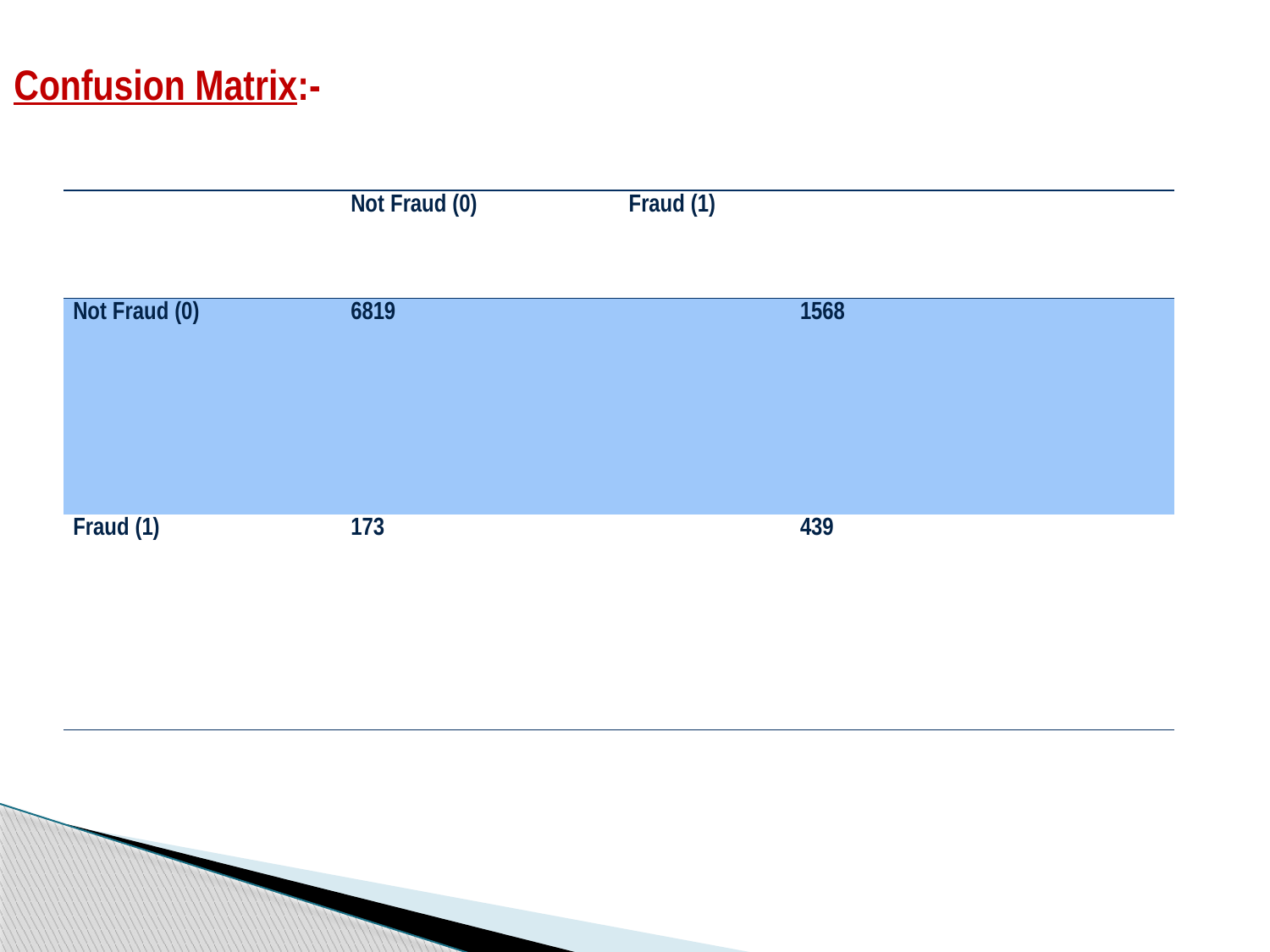

Confusion Matrix:-

|  | Not Fraud (0) | Fraud (1) |  |
| --- | --- | --- | --- |
| Not Fraud (0) | 6819 | 1568 |  |
| Fraud (1) | 173 | 439 |  |